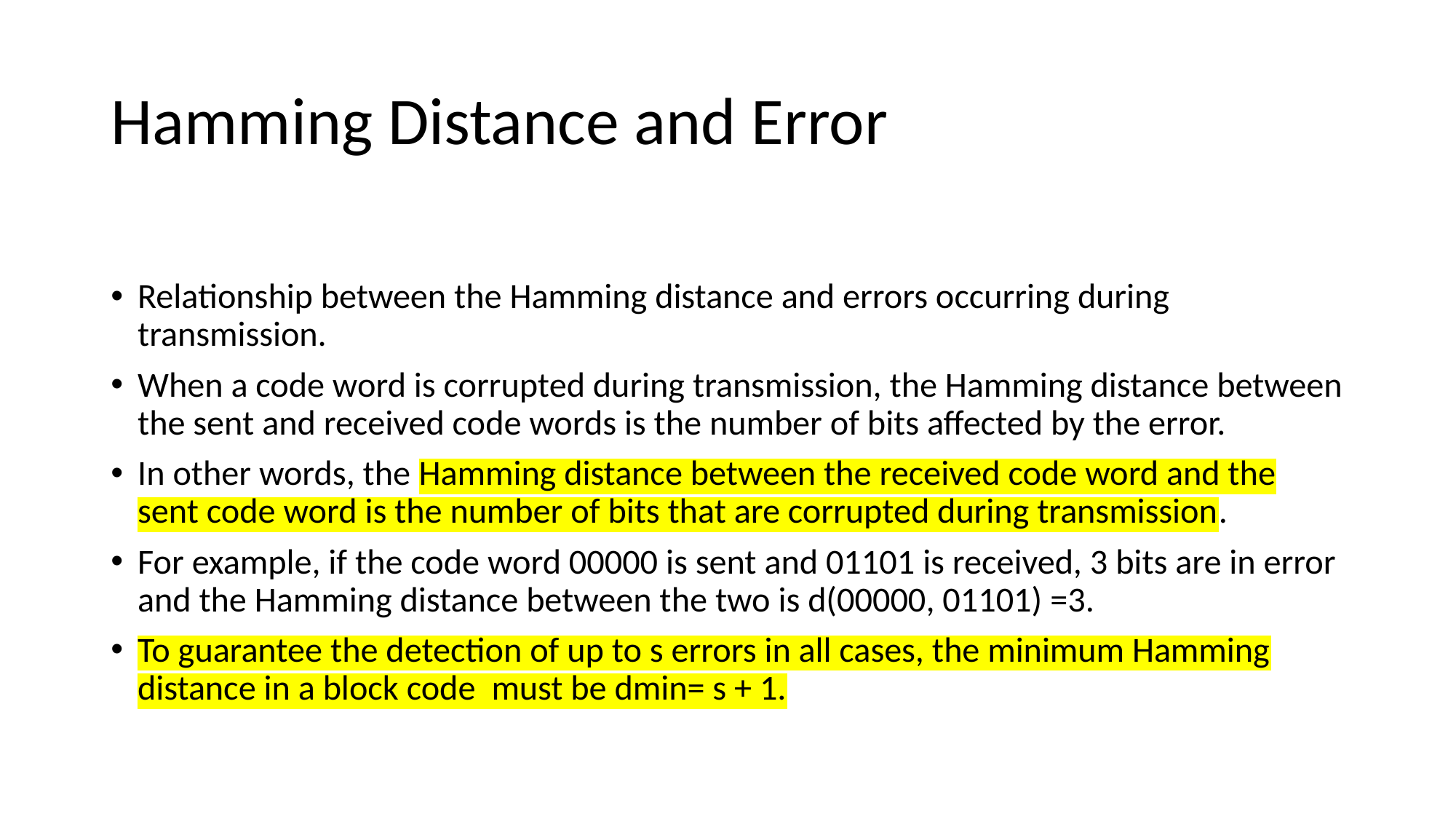

# Hamming Distance and Error

Relationship between the Hamming distance and errors occurring during transmission.
When a code word is corrupted during transmission, the Hamming distance between the sent and received code words is the number of bits affected by the error.
In other words, the Hamming distance between the received code word and the sent code word is the number of bits that are corrupted during transmission.
For example, if the code word 00000 is sent and 01101 is received, 3 bits are in error and the Hamming distance between the two is d(00000, 01101) =3.
To guarantee the detection of up to s errors in all cases, the minimum Hamming distance in a block code  must be dmin= s + 1.